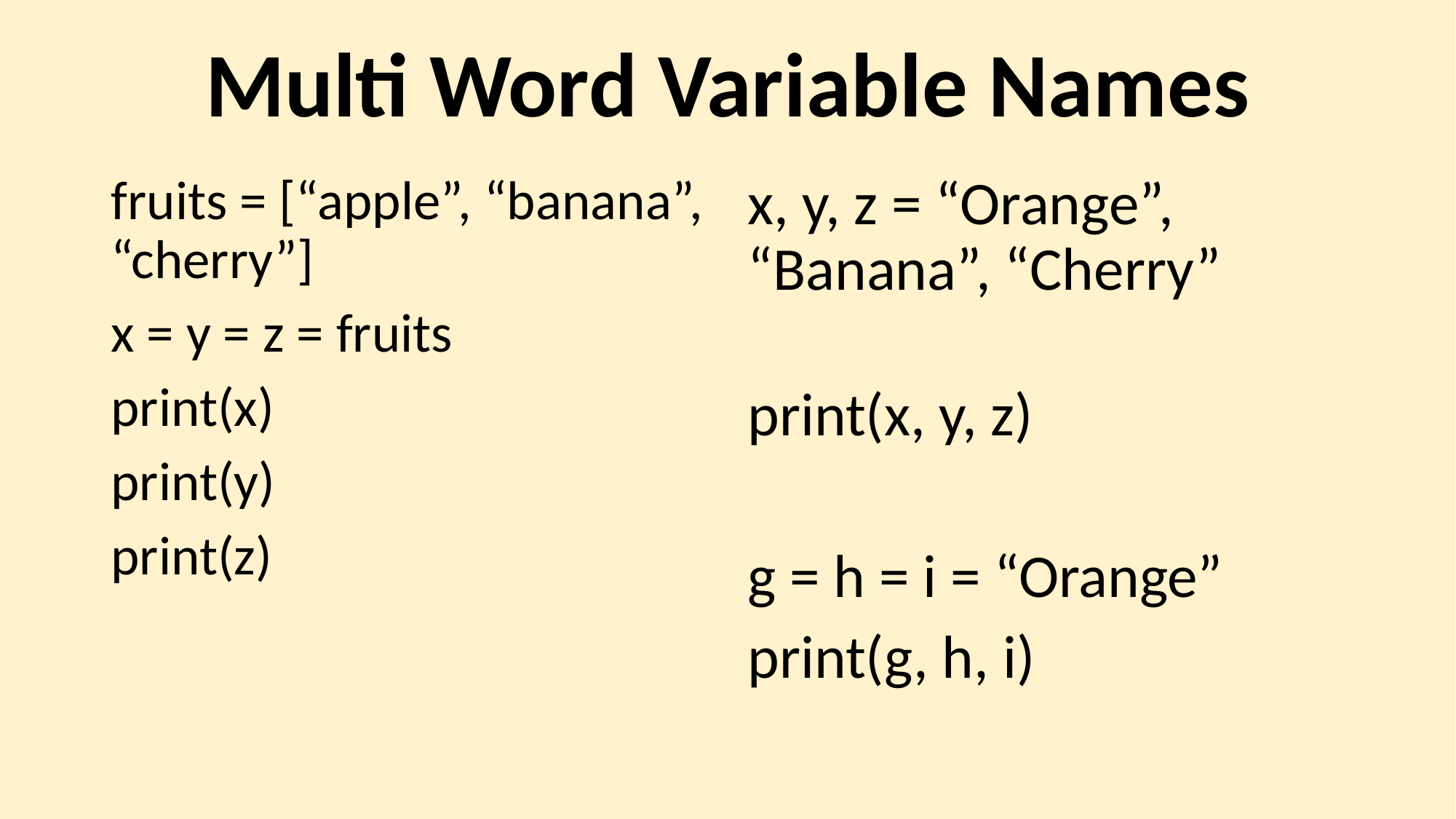

# Multi Word Variable Names
fruits = [“apple”, “banana”, “cherry”]
x = y = z = fruits
print(x)
print(y)
print(z)
x, y, z = “Orange”, “Banana”, “Cherry”

print(x, y, z)

g = h = i = “Orange”
print(g, h, i)